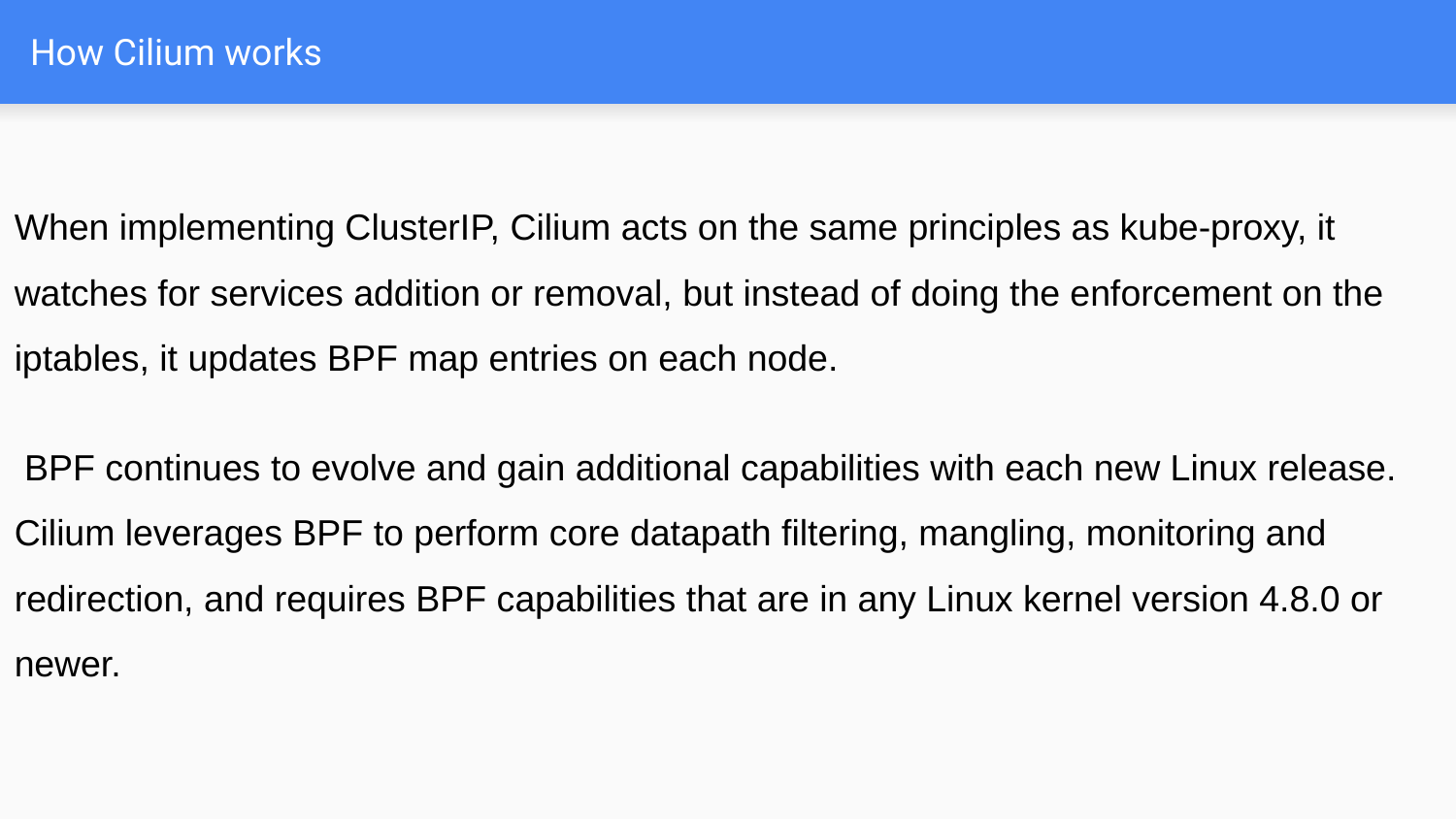

# How Cilium works

When implementing ClusterIP, Cilium acts on the same principles as kube-proxy, it watches for services addition or removal, but instead of doing the enforcement on the iptables, it updates BPF map entries on each node.

 BPF continues to evolve and gain additional capabilities with each new Linux release. Cilium leverages BPF to perform core datapath filtering, mangling, monitoring and redirection, and requires BPF capabilities that are in any Linux kernel version 4.8.0 or newer.